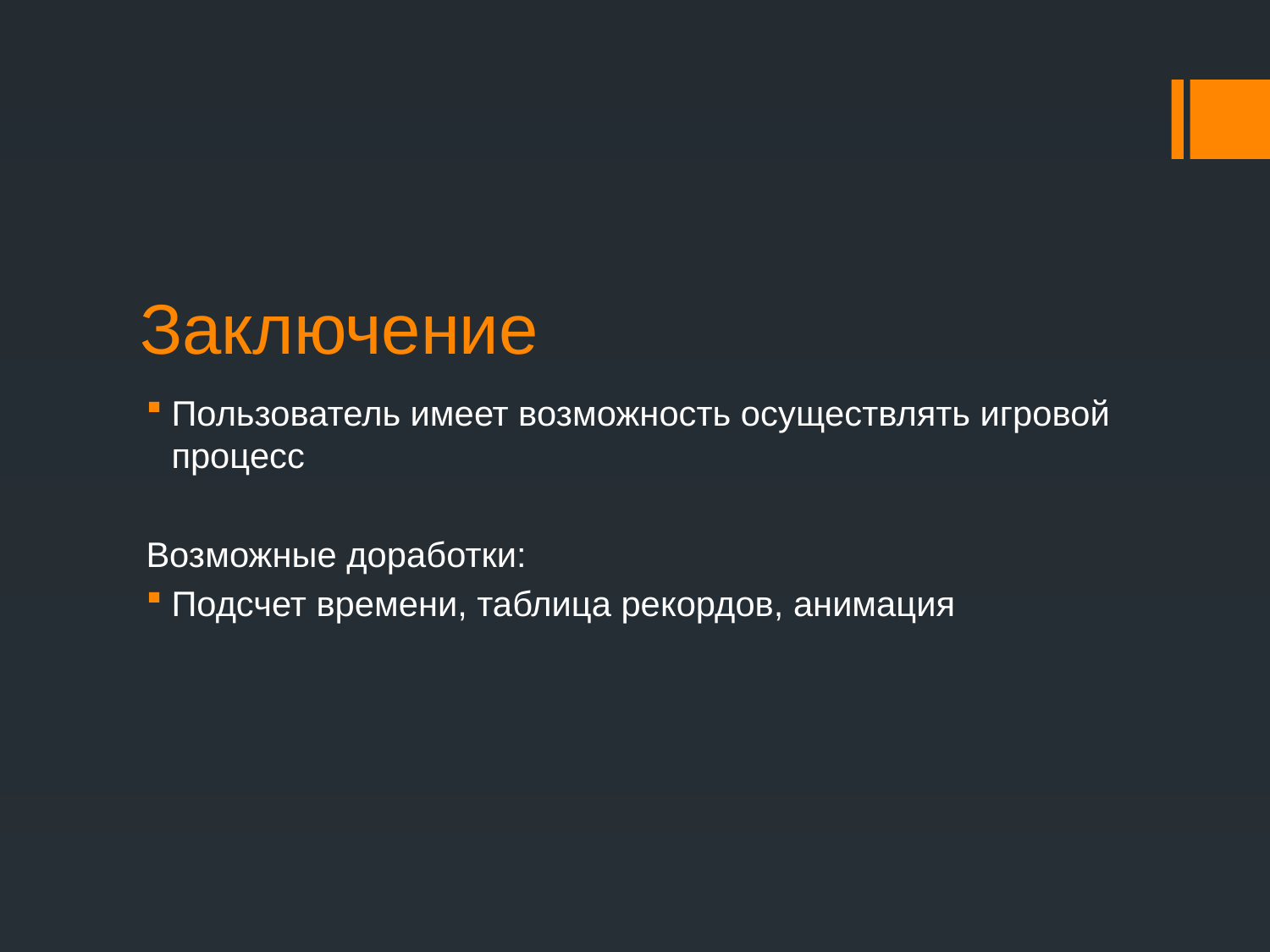

# Заключение
Пользователь имеет возможность осуществлять игровой процесс

Возможные доработки:
Подсчет времени, таблица рекордов, анимация